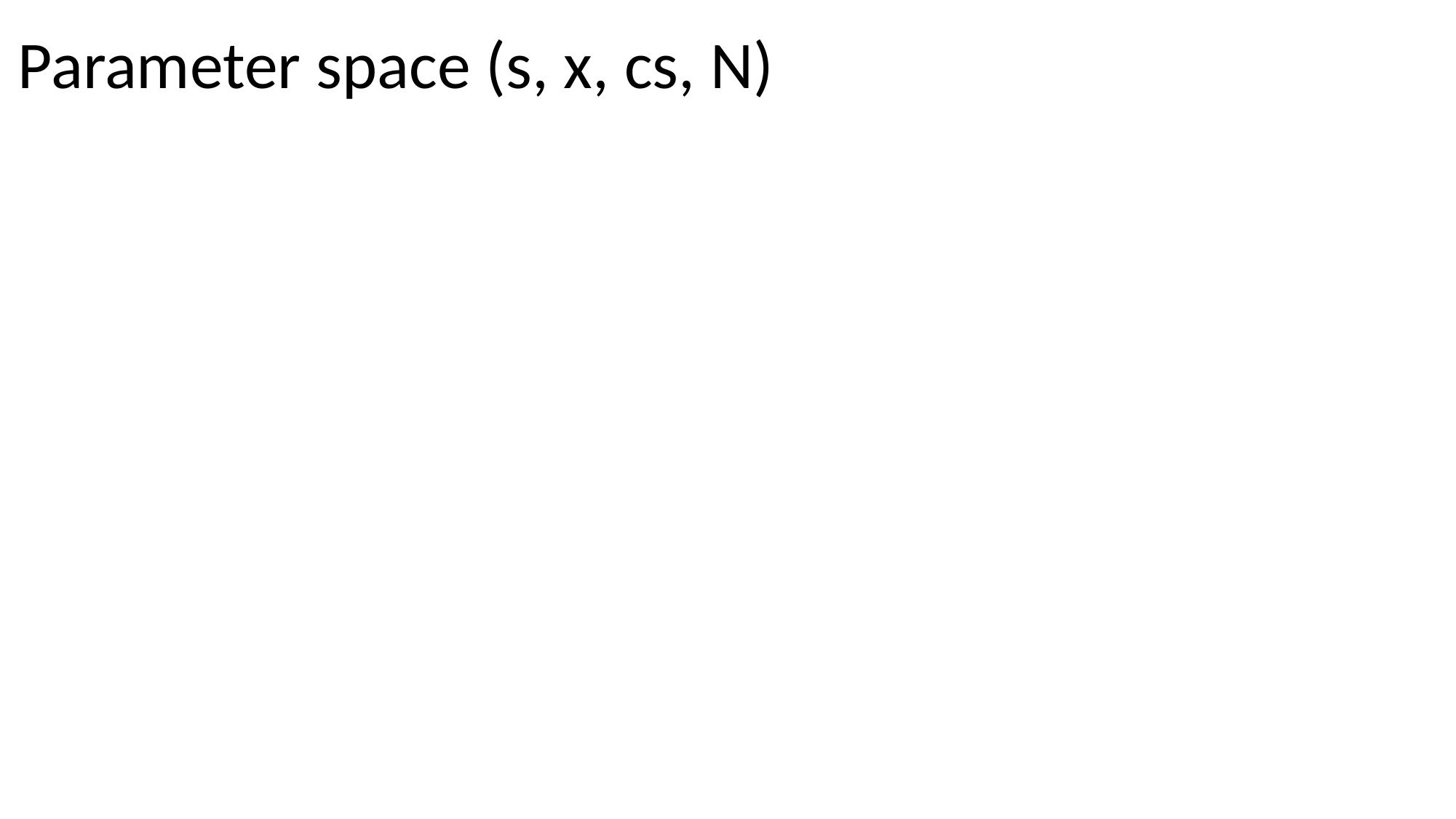

# Parameter space (s, x, cs, N)